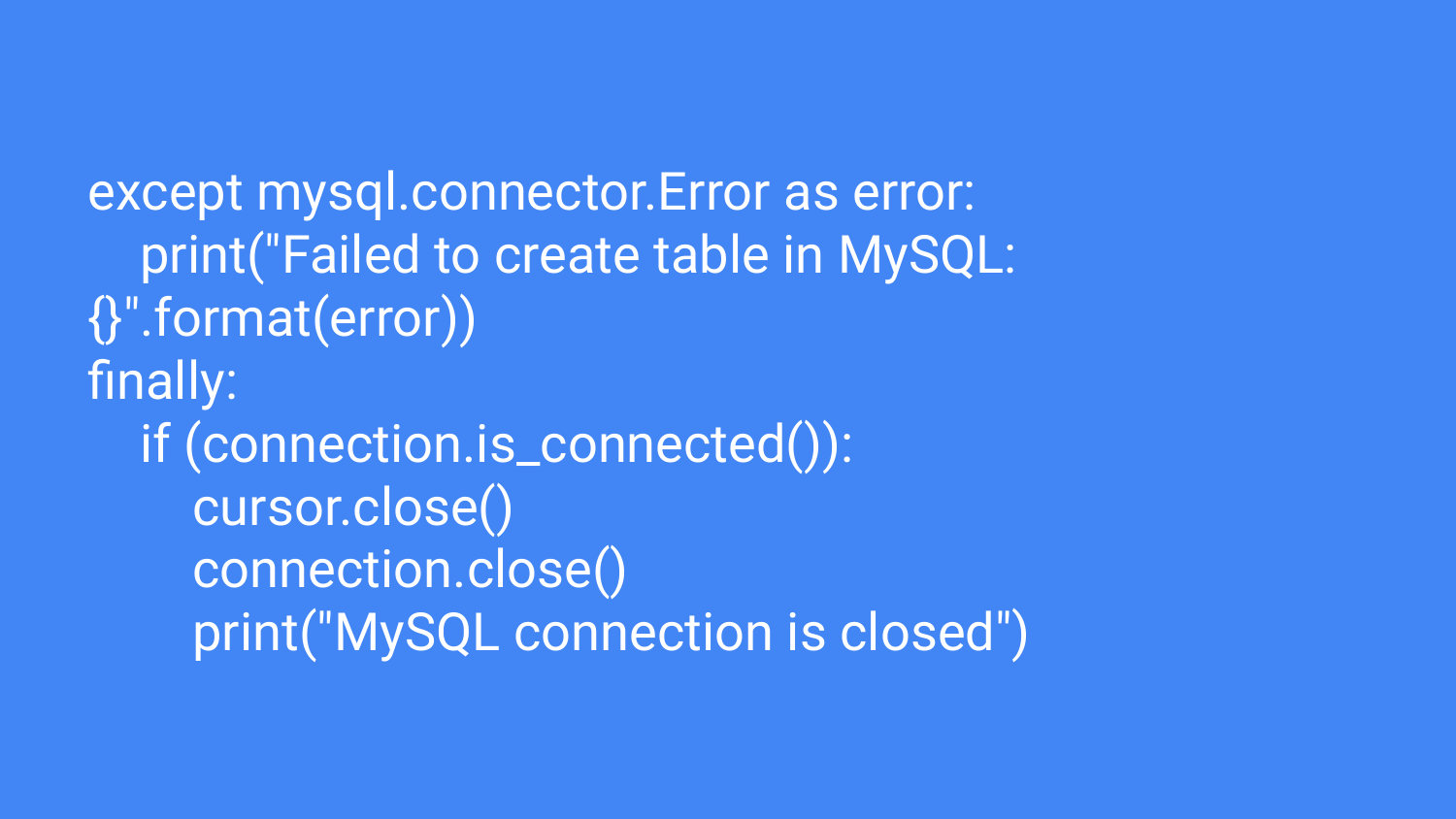

# except mysql.connector.Error as error:
    print("Failed to create table in MySQL: {}".format(error))
finally:
    if (connection.is_connected()):
        cursor.close()
        connection.close()
        print("MySQL connection is closed")